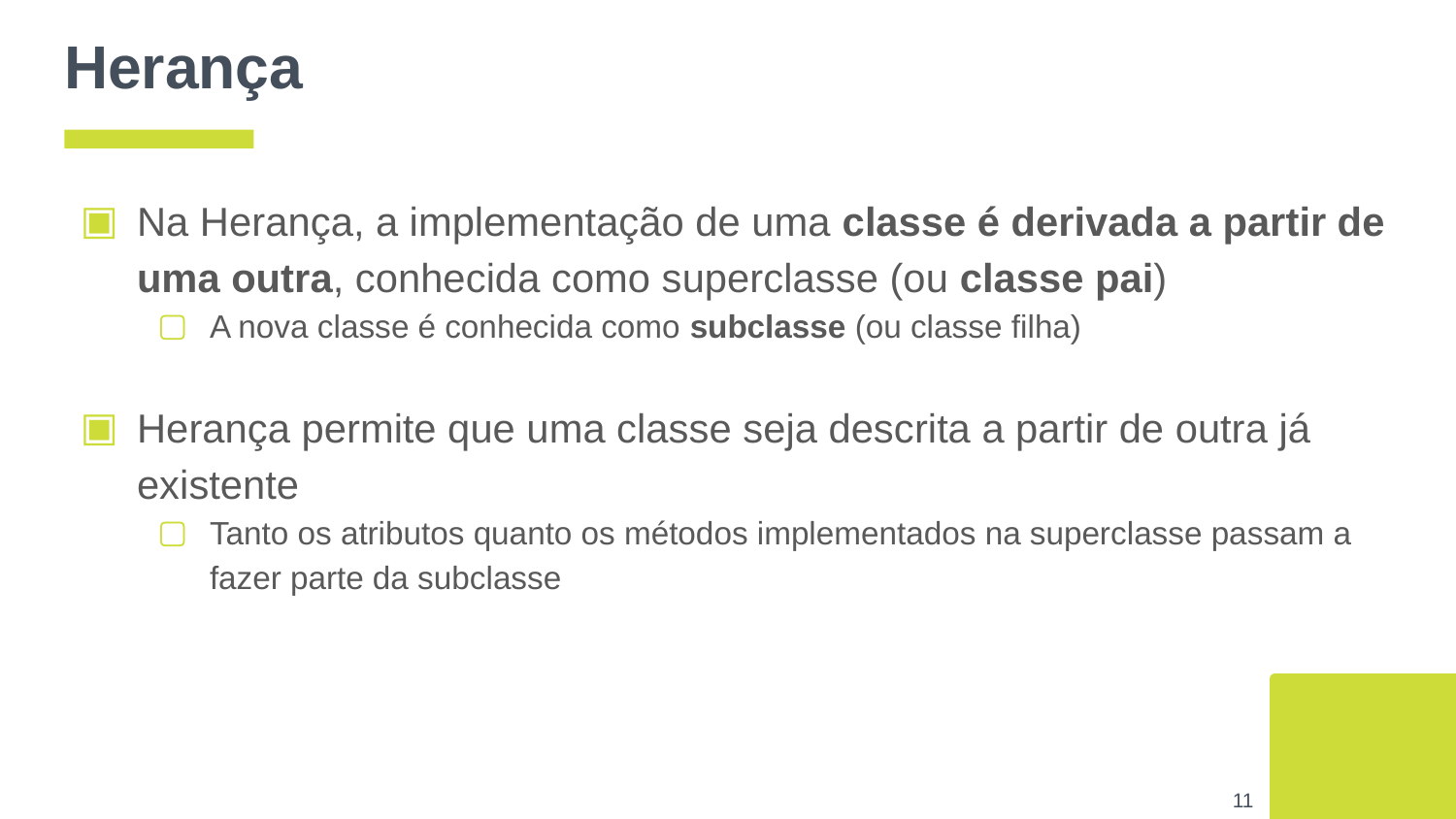

# Herança
Na Herança, a implementação de uma classe é derivada a partir de uma outra, conhecida como superclasse (ou classe pai)
A nova classe é conhecida como subclasse (ou classe filha)
Herança permite que uma classe seja descrita a partir de outra já existente
Tanto os atributos quanto os métodos implementados na superclasse passam a fazer parte da subclasse
11